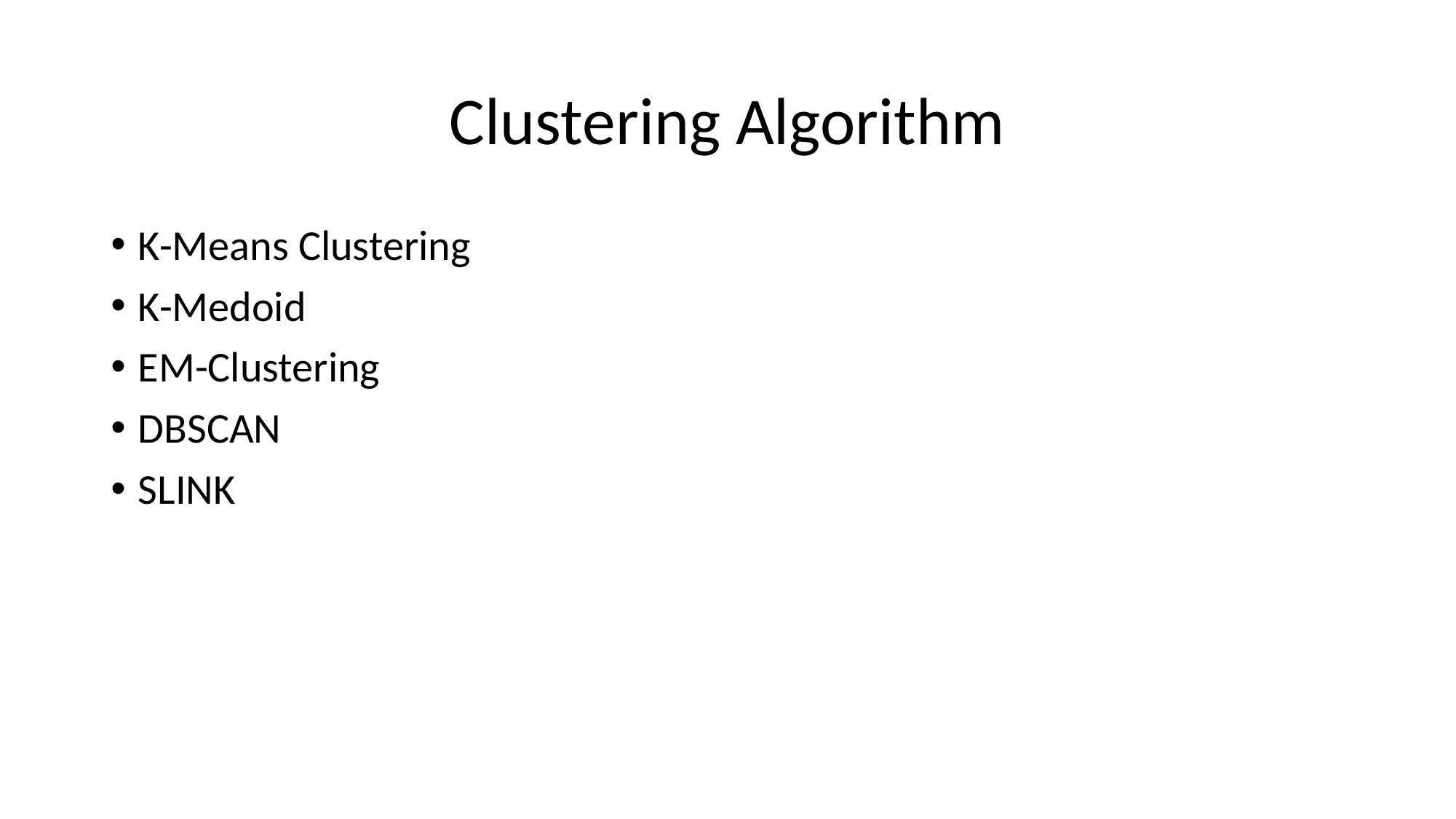

# Clustering Algorithm
K-Means Clustering
K-Medoid
EM-Clustering
DBSCAN
SLINK